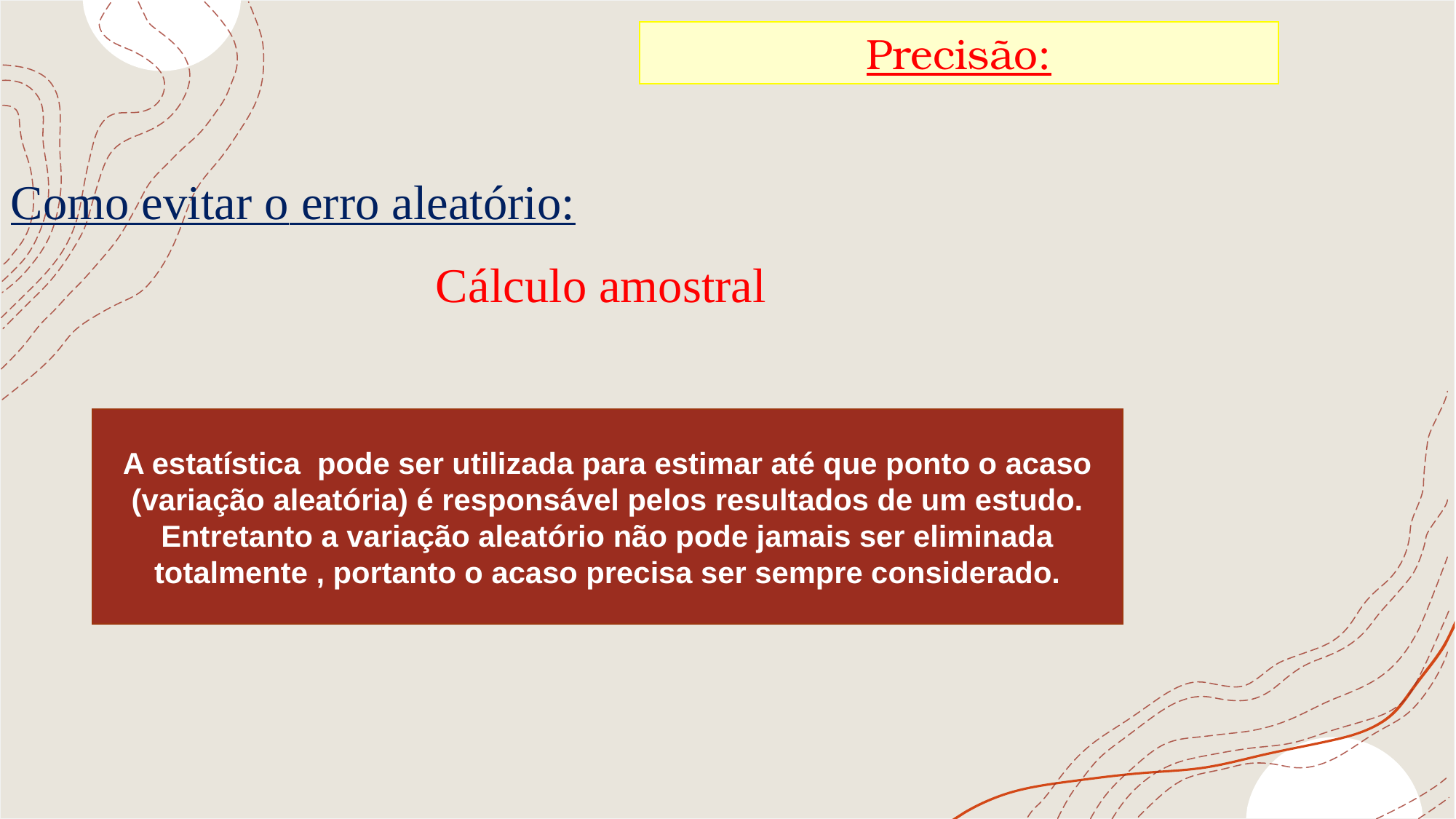

Precisão:
Como evitar o erro aleatório:
Cálculo amostral

A estatística  pode ser utilizada para estimar até que ponto o acaso (variação aleatória) é responsável pelos resultados de um estudo.
Entretanto a variação aleatório não pode jamais ser eliminada totalmente , portanto o acaso precisa ser sempre considerado.